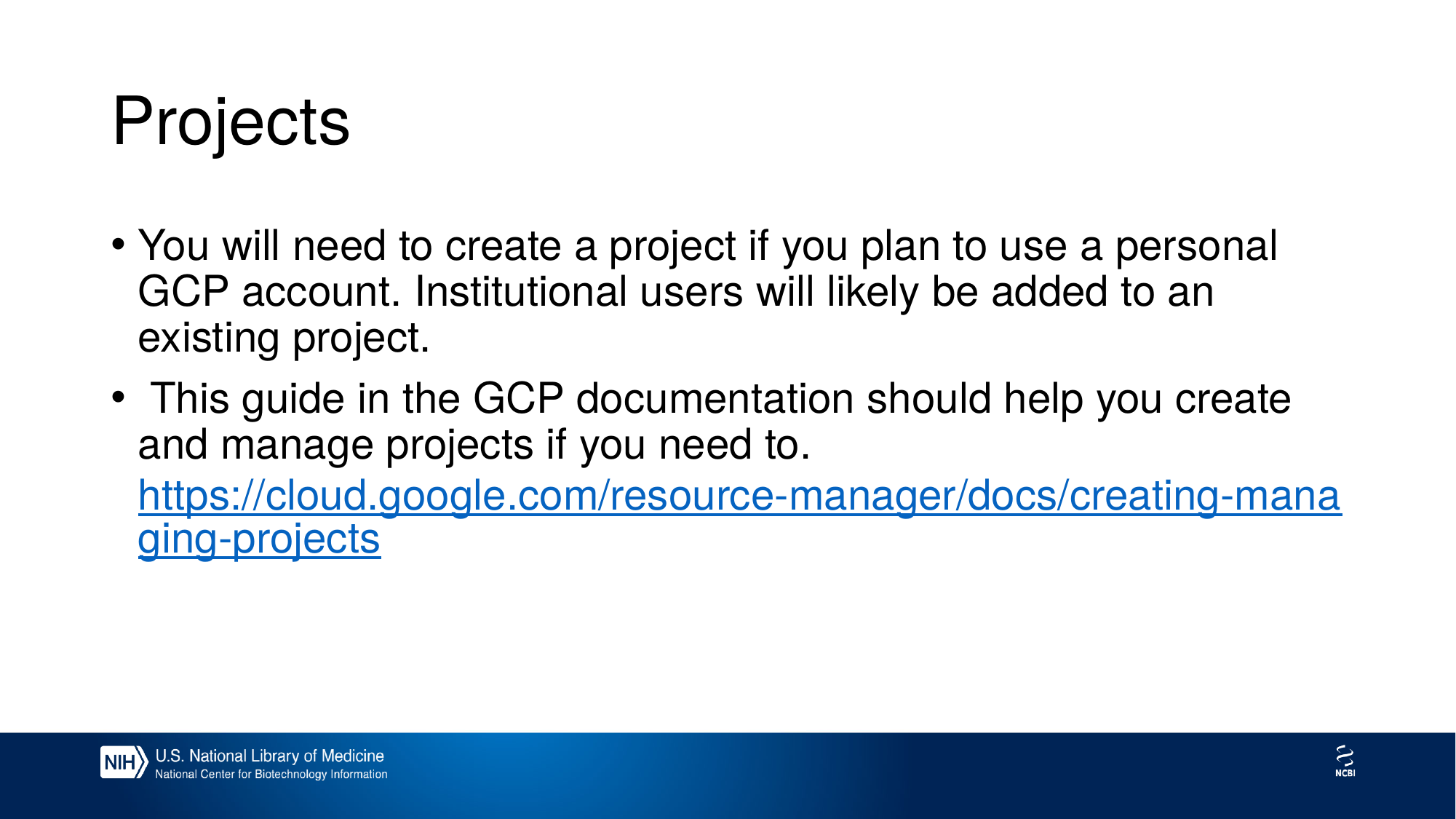

# Projects
You will need to create a project if you plan to use a personal GCP account. Institutional users will likely be added to an existing project.
 This guide in the GCP documentation should help you create and manage projects if you need to. https://cloud.google.com/resource-manager/docs/creating-managing-projects